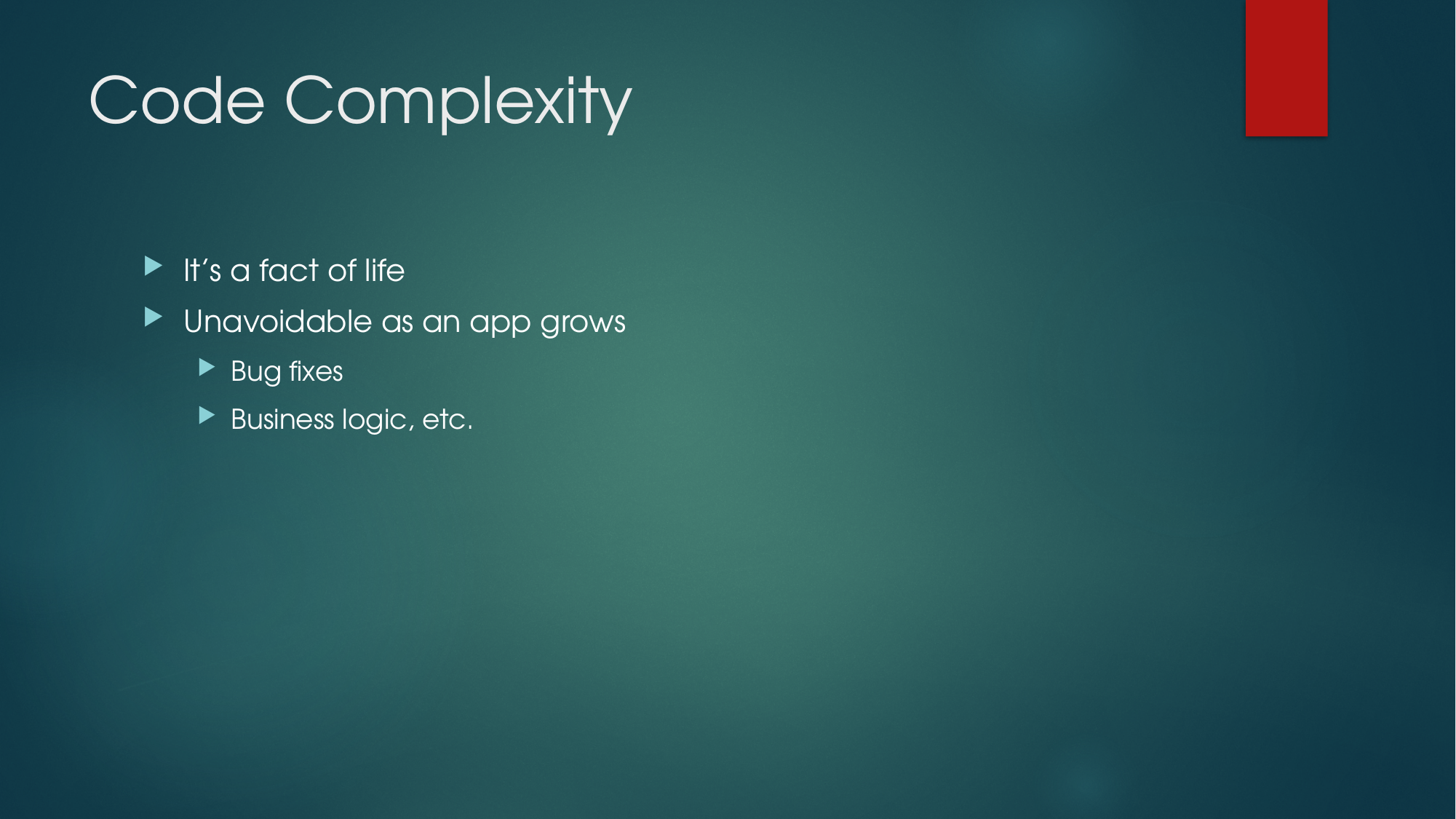

# Code Complexity
It’s a fact of life
Unavoidable as an app grows
Bug fixes
Business logic, etc.